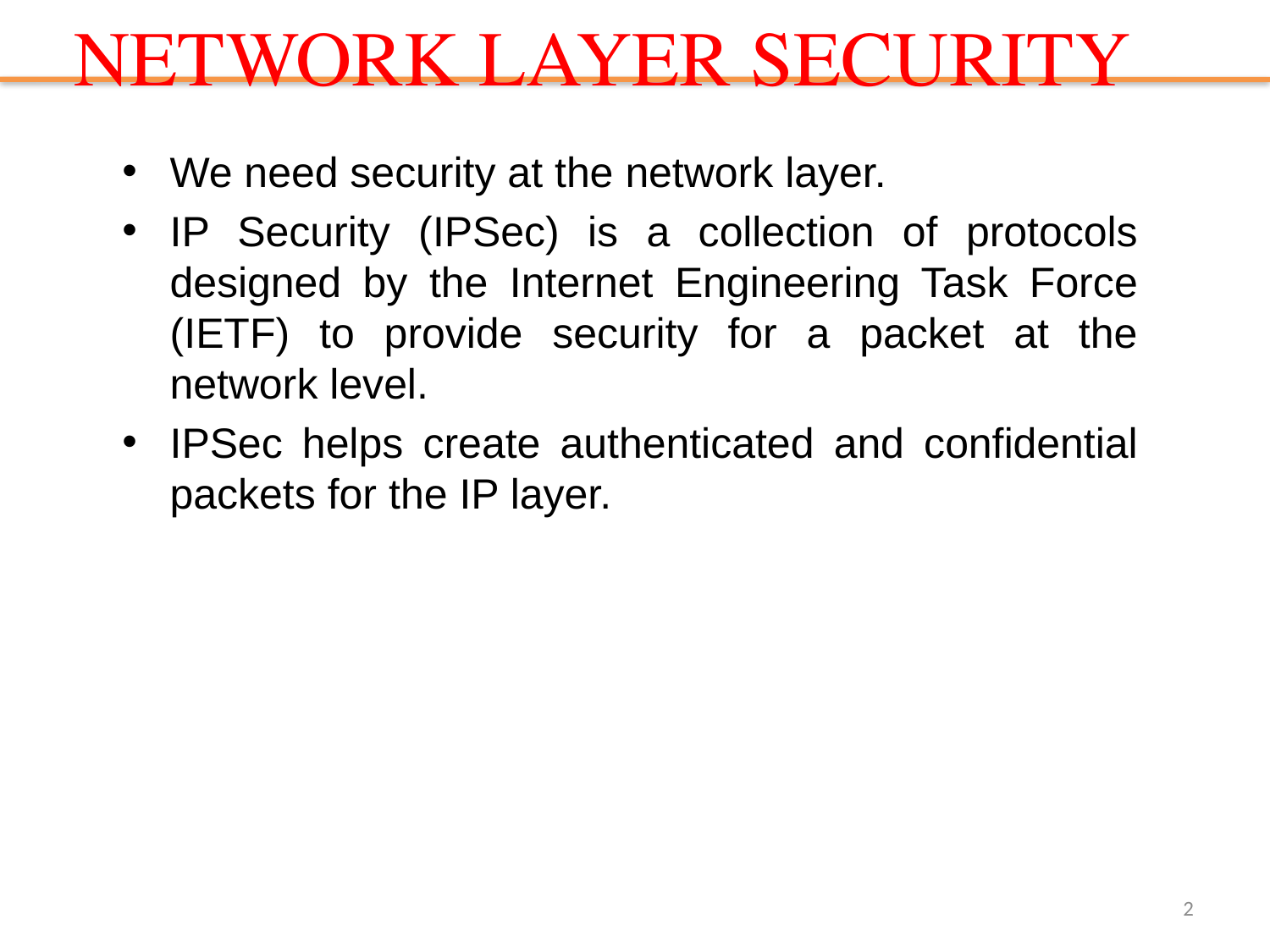

# NETWORK LAYER SECURITY
We need security at the network layer.
IP Security (IPSec) is a collection of protocols designed by the Internet Engineering Task Force (IETF) to provide security for a packet at the network level.
IPSec helps create authenticated and confidential packets for the IP layer.

2